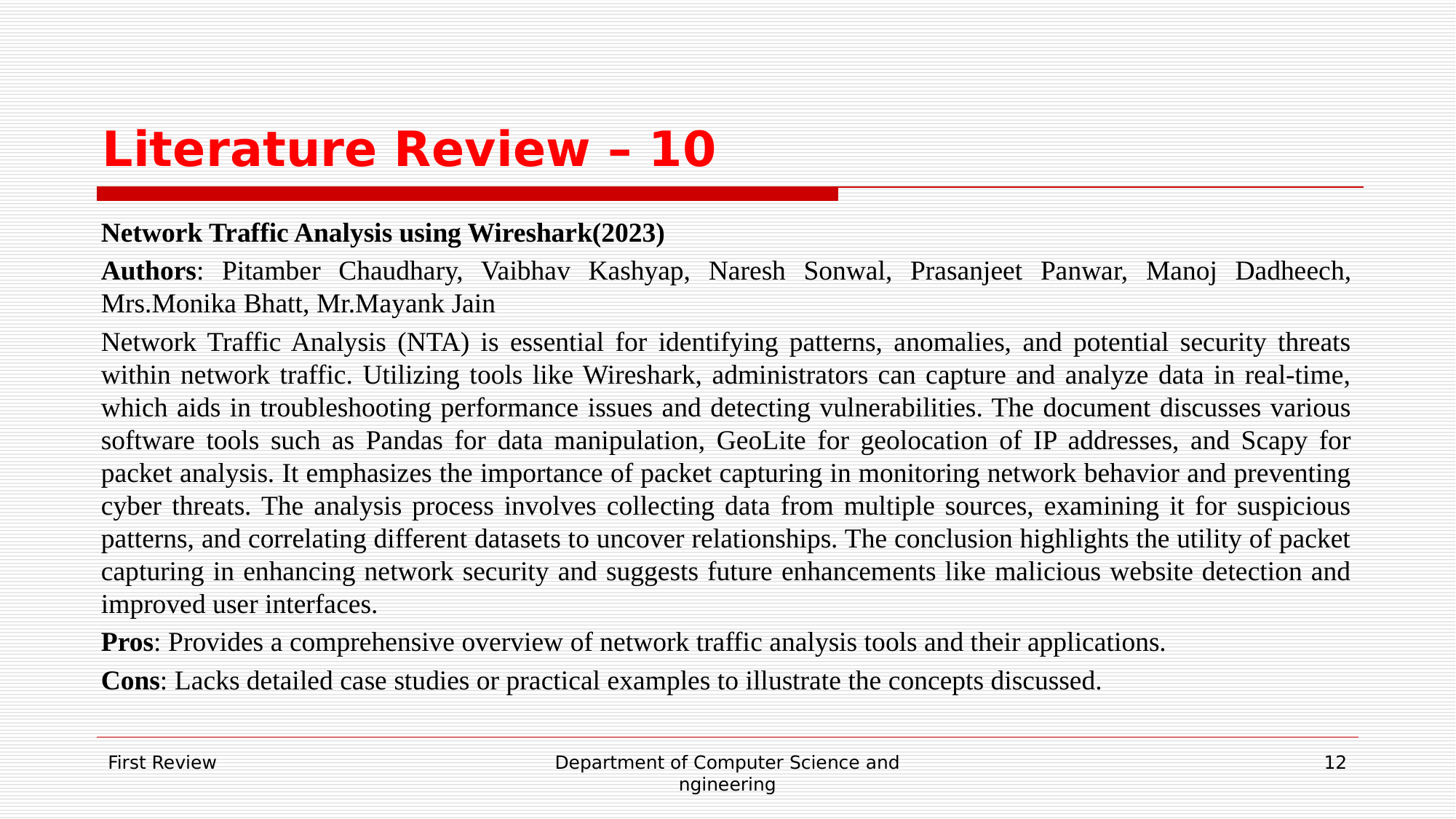

# Literature Review – 10
Network Traffic Analysis using Wireshark(2023)
Authors: Pitamber Chaudhary, Vaibhav Kashyap, Naresh Sonwal, Prasanjeet Panwar, Manoj Dadheech, Mrs.Monika Bhatt, Mr.Mayank Jain
Network Traffic Analysis (NTA) is essential for identifying patterns, anomalies, and potential security threats within network traffic. Utilizing tools like Wireshark, administrators can capture and analyze data in real-time, which aids in troubleshooting performance issues and detecting vulnerabilities. The document discusses various software tools such as Pandas for data manipulation, GeoLite for geolocation of IP addresses, and Scapy for packet analysis. It emphasizes the importance of packet capturing in monitoring network behavior and preventing cyber threats. The analysis process involves collecting data from multiple sources, examining it for suspicious patterns, and correlating different datasets to uncover relationships. The conclusion highlights the utility of packet capturing in enhancing network security and suggests future enhancements like malicious website detection and improved user interfaces.
Pros: Provides a comprehensive overview of network traffic analysis tools and their applications.
Cons: Lacks detailed case studies or practical examples to illustrate the concepts discussed.

First Review
Department of Computer Science and ngineering
12